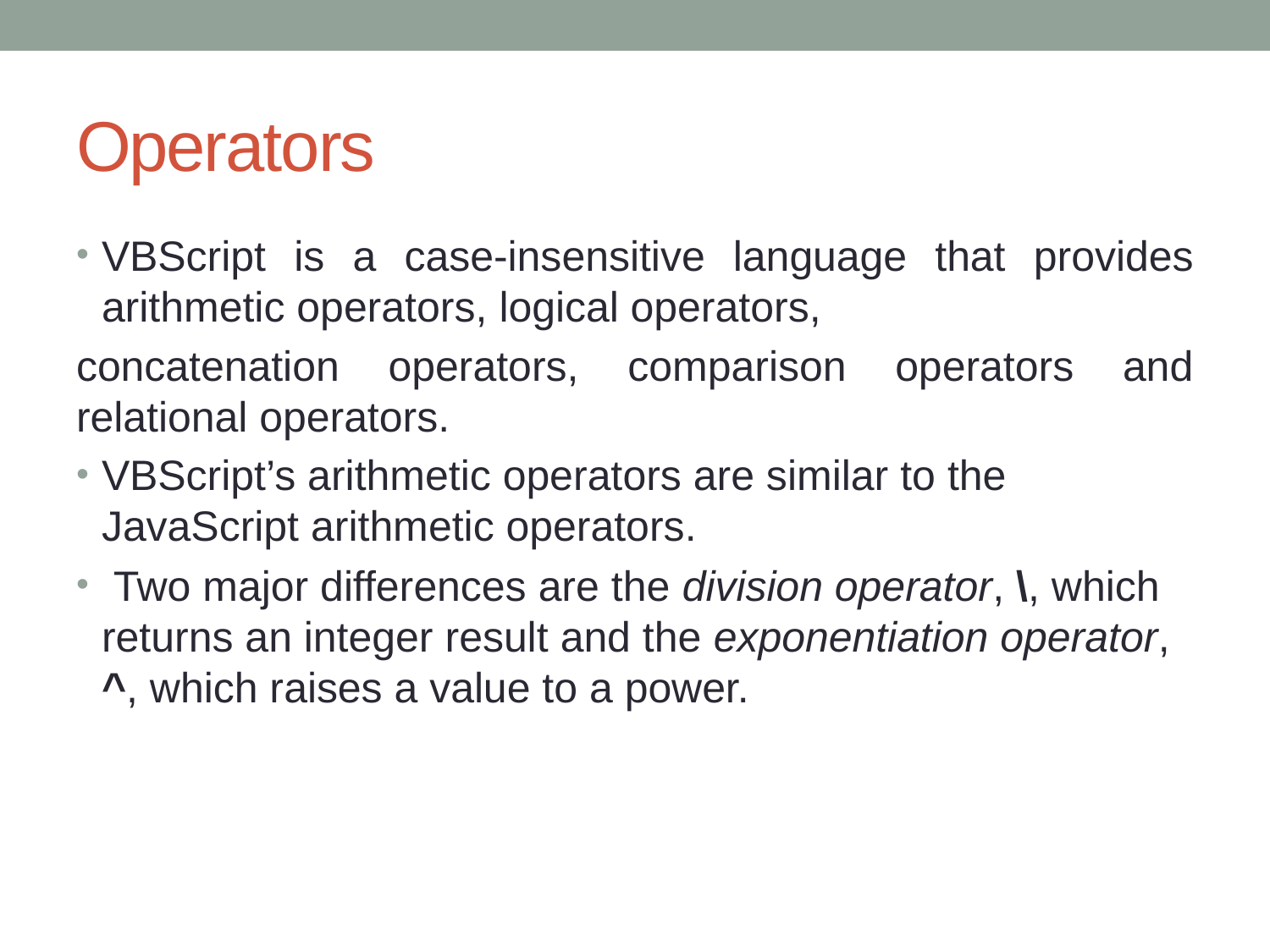

# Operators
VBScript is a case-insensitive language that provides arithmetic operators, logical operators,
concatenation operators, comparison operators and relational operators.
VBScript’s arithmetic operators are similar to the JavaScript arithmetic operators.
 Two major differences are the division operator, \, which returns an integer result and the exponentiation operator, ^, which raises a value to a power.